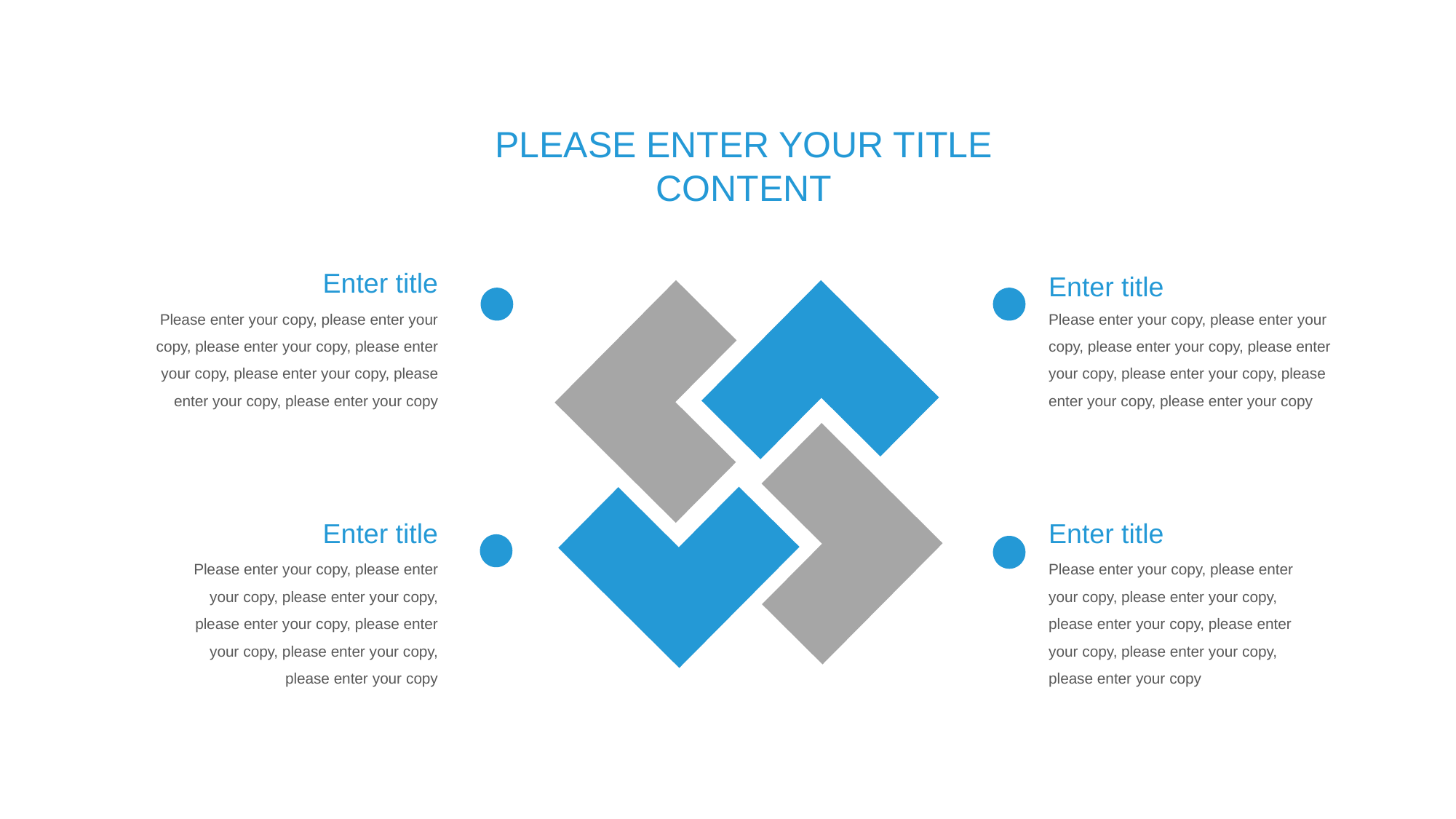

Please enter your title content
Enter title
Enter title

Please enter your copy, please enter your copy, please enter your copy, please enter your copy, please enter your copy, please enter your copy, please enter your copy
Please enter your copy, please enter your copy, please enter your copy, please enter your copy, please enter your copy, please enter your copy, please enter your copy

Enter title
Enter title

Please enter your copy, please enter your copy, please enter your copy, please enter your copy, please enter your copy, please enter your copy, please enter your copy
Please enter your copy, please enter your copy, please enter your copy, please enter your copy, please enter your copy, please enter your copy, please enter your copy